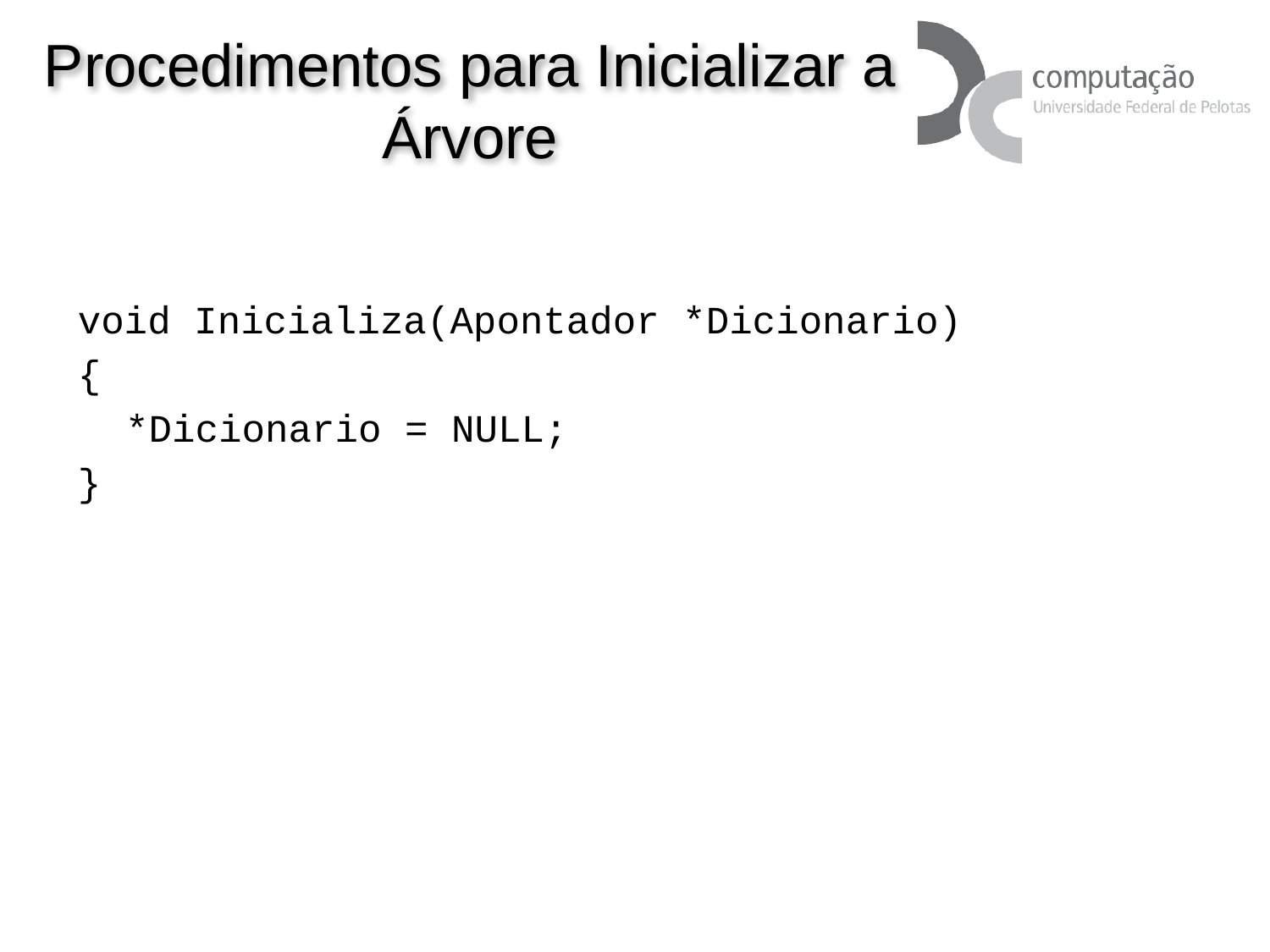

# Procedimentos para Inicializar a Árvore

void Inicializa(Apontador *Dicionario)
{
	*Dicionario = NULL;
}